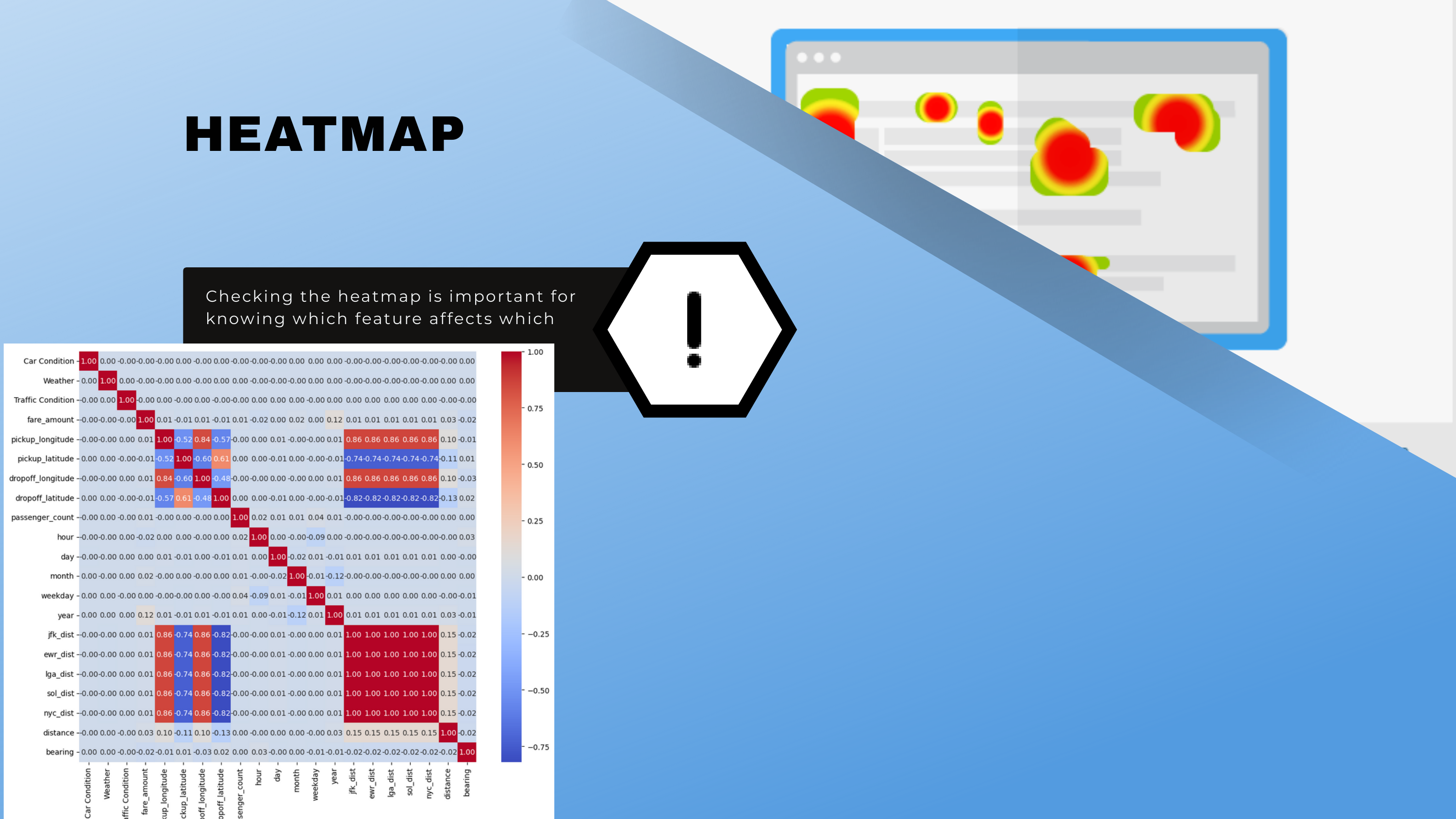

HEATMAP

Checking the heatmap is important for knowing which feature affects which